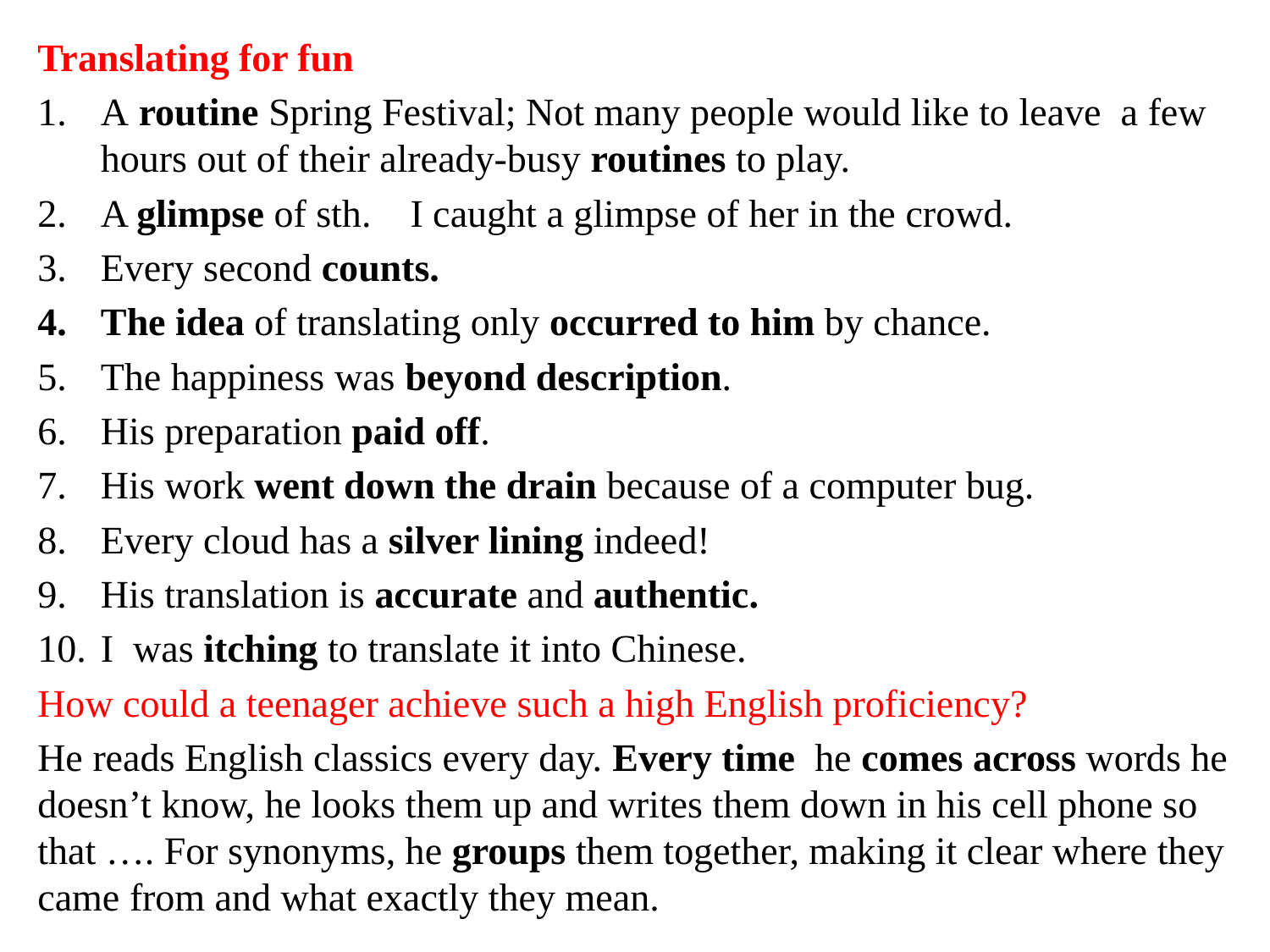

Translating for fun
A routine Spring Festival; Not many people would like to leave  a few hours out of their already-busy routines to play.
A glimpse of sth.    I caught a glimpse of her in the crowd.
Every second counts.
The idea of translating only occurred to him by chance.
The happiness was beyond description.
His preparation paid off.
His work went down the drain because of a computer bug.
Every cloud has a silver lining indeed!
His translation is accurate and authentic.
I  was itching to translate it into Chinese.
How could a teenager achieve such a high English proficiency?
He reads English classics every day. Every time  he comes across words he doesn’t know, he looks them up and writes them down in his cell phone so that …. For synonyms, he groups them together, making it clear where they came from and what exactly they mean.